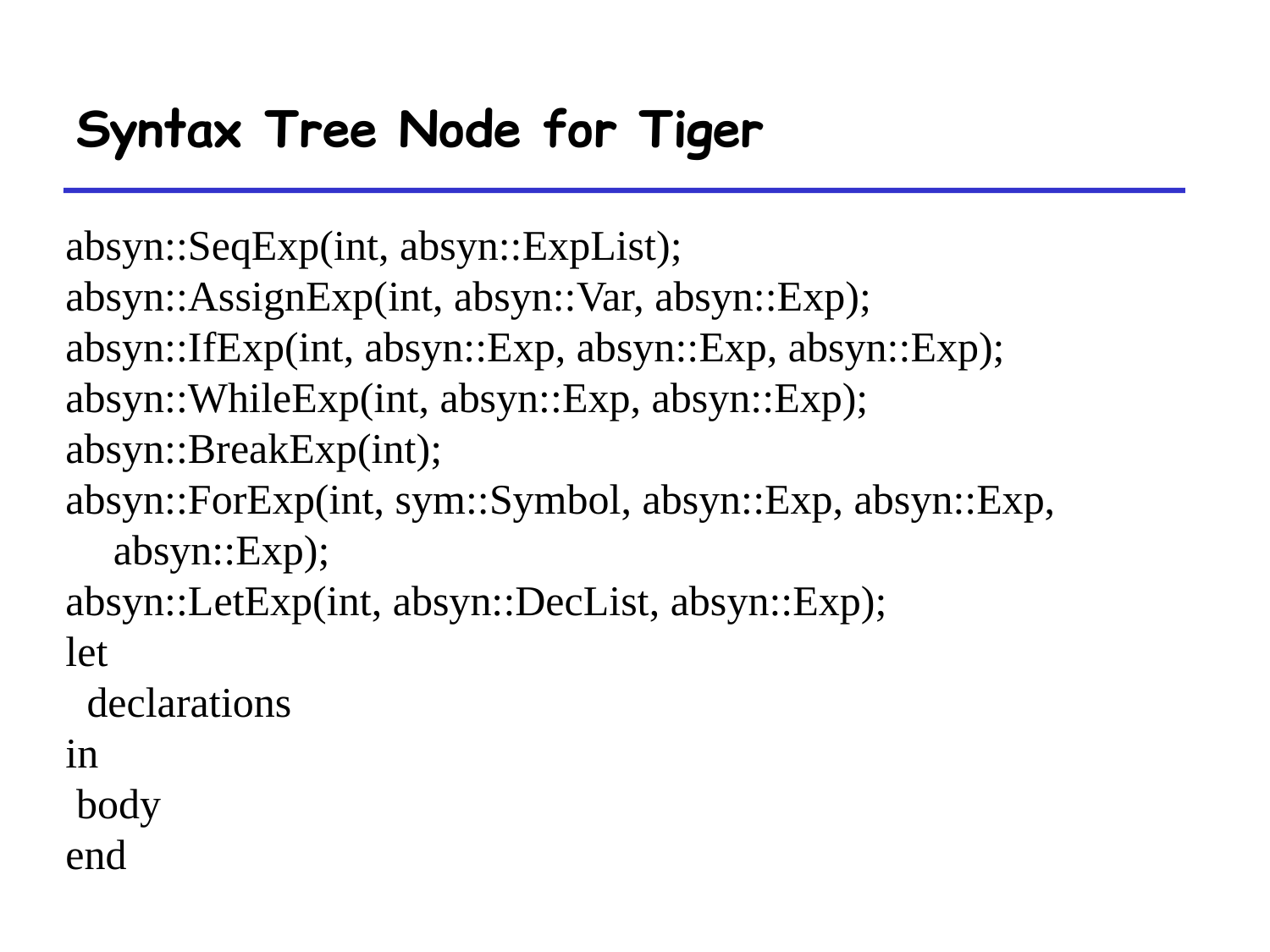

# Syntax Tree Node for Tiger
absyn::SeqExp(int, absyn::ExpList);
absyn::AssignExp(int, absyn::Var, absyn::Exp);
absyn::IfExp(int, absyn::Exp, absyn::Exp, absyn::Exp);
absyn::WhileExp(int, absyn::Exp, absyn::Exp);
absyn::BreakExp(int);
absyn::ForExp(int, sym::Symbol, absyn::Exp, absyn::Exp, absyn::Exp);
absyn::LetExp(int, absyn::DecList, absyn::Exp);
let
  declarations
in
 body
end

21